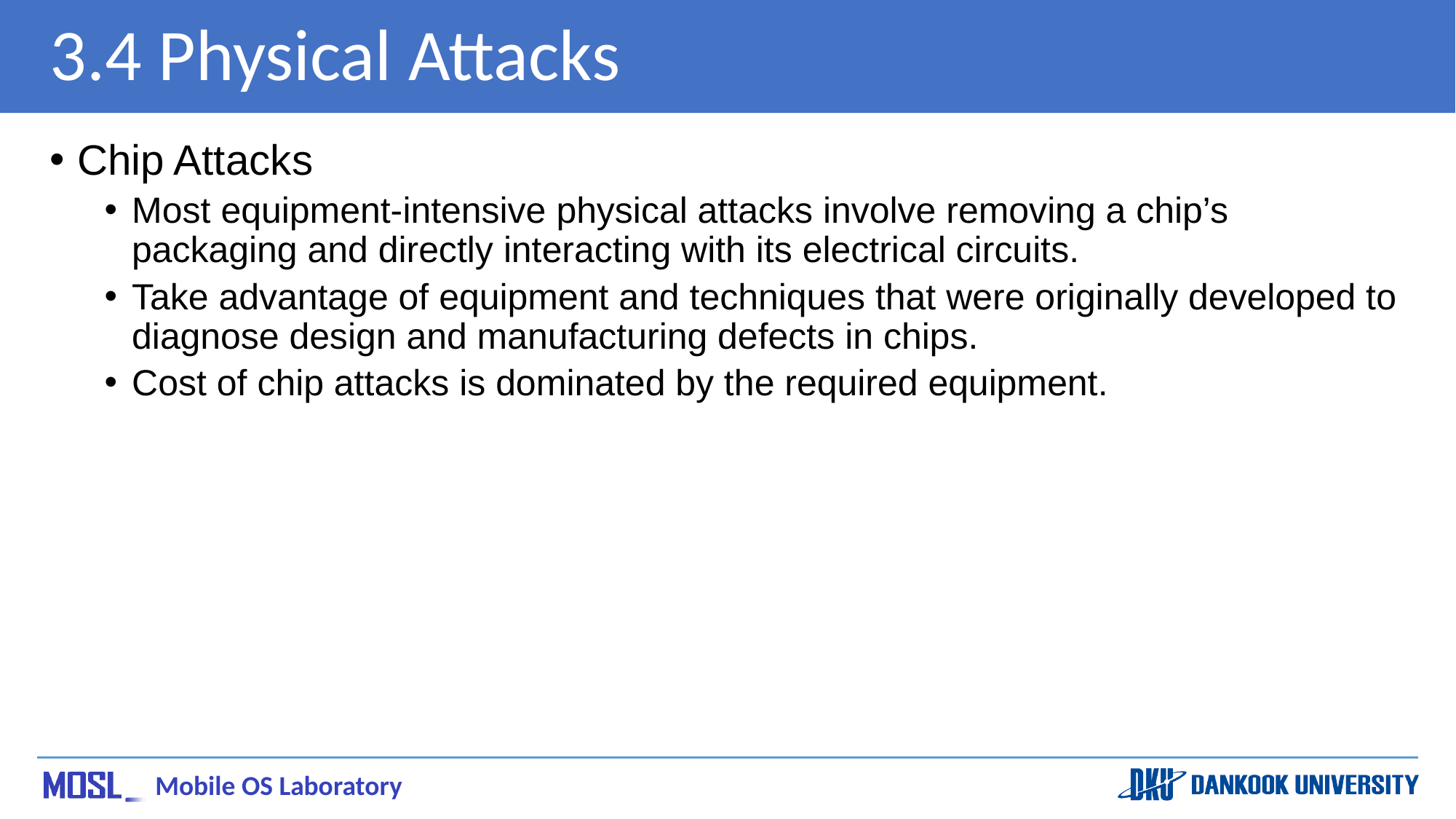

# 3.4 Physical Attacks
Chip Attacks
Most equipment-intensive physical attacks involve removing a chip’s packaging and directly interacting with its electrical circuits.
Take advantage of equipment and techniques that were originally developed to diagnose design and manufacturing defects in chips.
Cost of chip attacks is dominated by the required equipment.